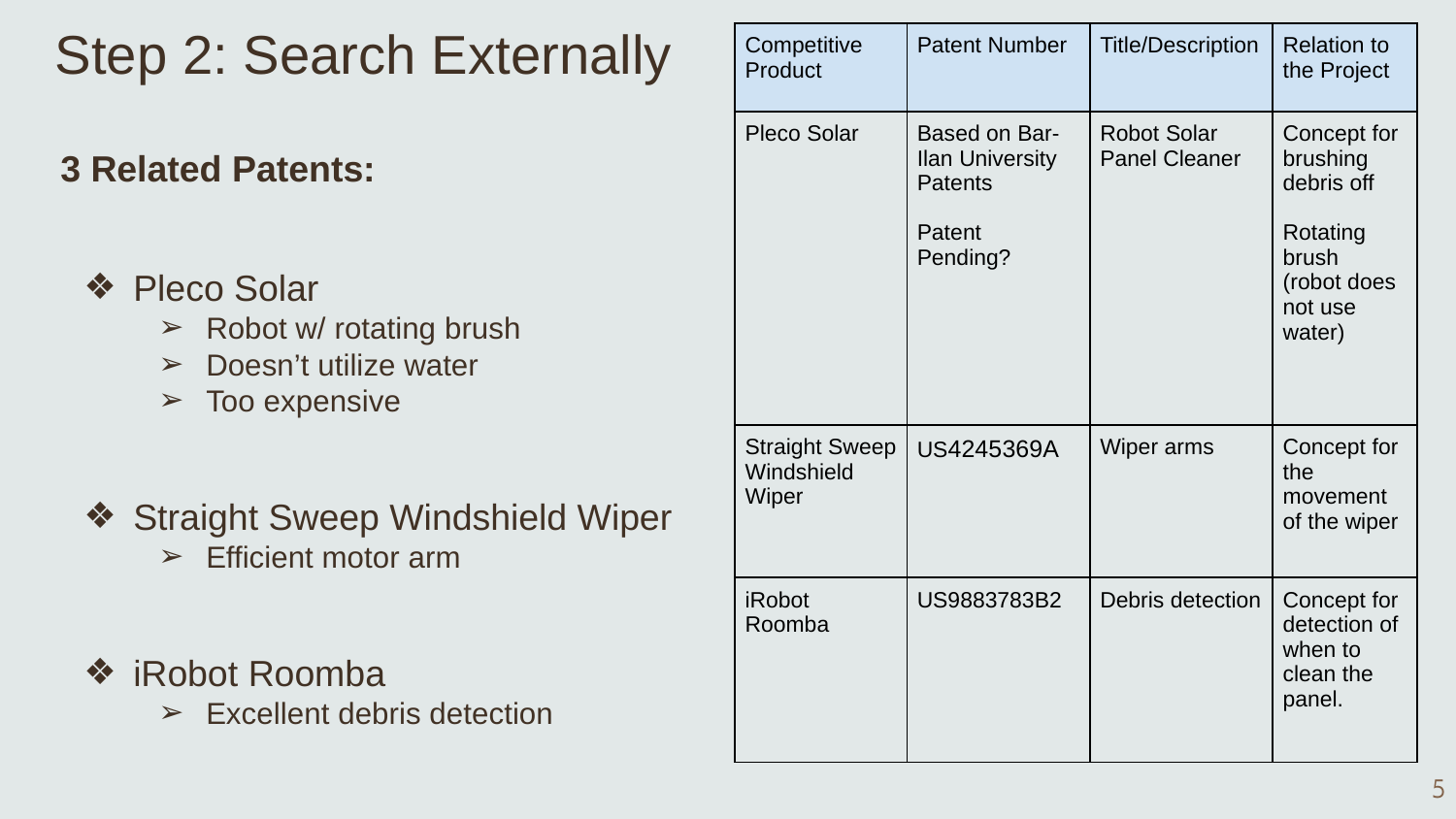

# Step 2: Search Externally
| Competitive Product | Patent Number | Title/Description | Relation to the Project |
| --- | --- | --- | --- |
| Pleco Solar | Based on Bar-Ilan University Patents Patent Pending? | Robot Solar Panel Cleaner | Concept for brushing debris off Rotating brush (robot does not use water) |
| Straight Sweep Windshield Wiper | US4245369A | Wiper arms | Concept for the movement of the wiper |
| iRobot Roomba | US9883783B2 | Debris detection | Concept for detection of when to clean the panel. |
3 Related Patents:

Pleco Solar
Robot w/ rotating brush
Doesn’t utilize water
Too expensive

Straight Sweep Windshield Wiper
Efficient motor arm

iRobot Roomba
Excellent debris detection
5